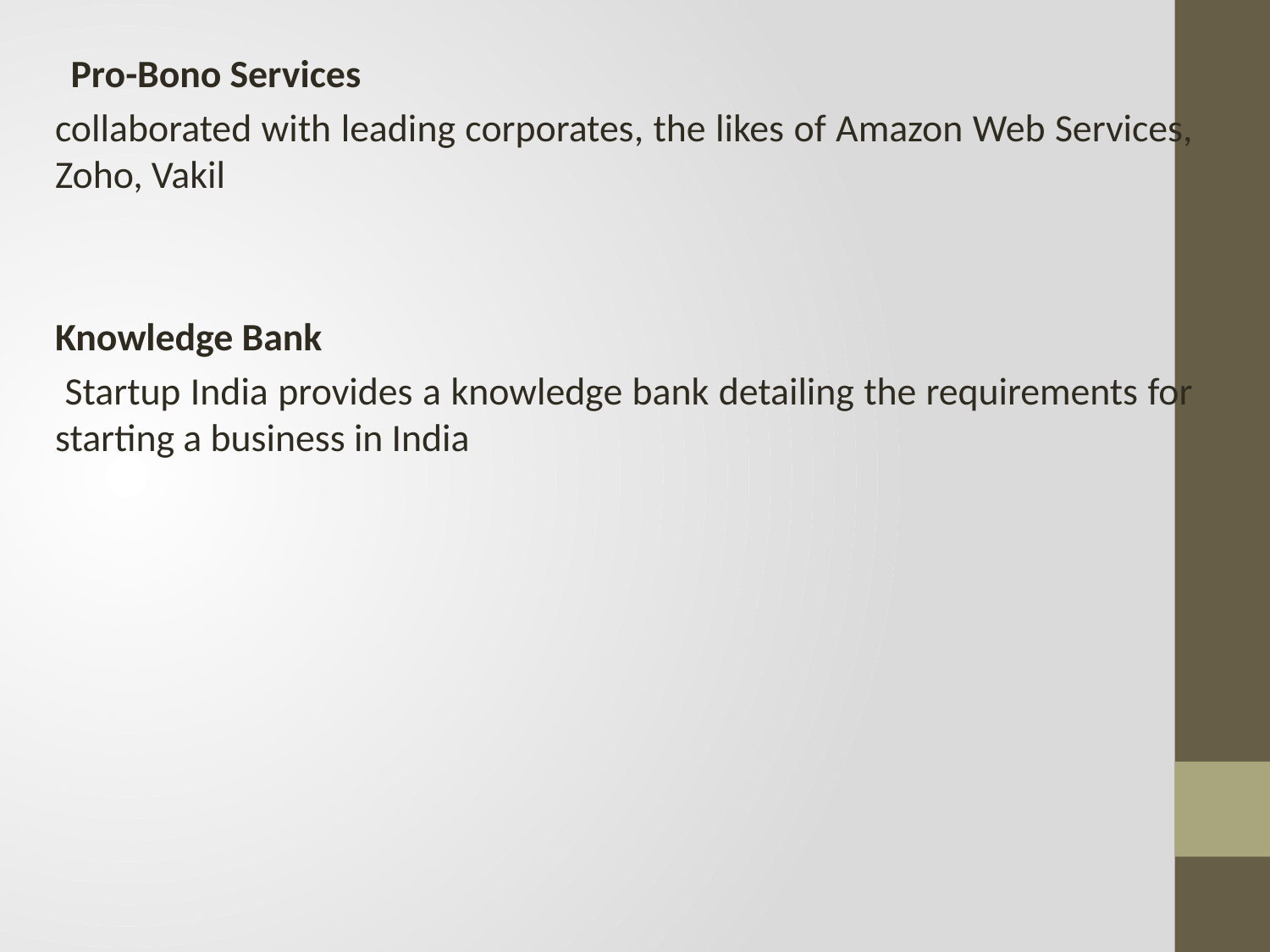

Pro-Bono Services
collaborated with leading corporates, the likes of Amazon Web Services, Zoho, Vakil

Knowledge Bank
 Startup India provides a knowledge bank detailing the requirements for starting a business in India